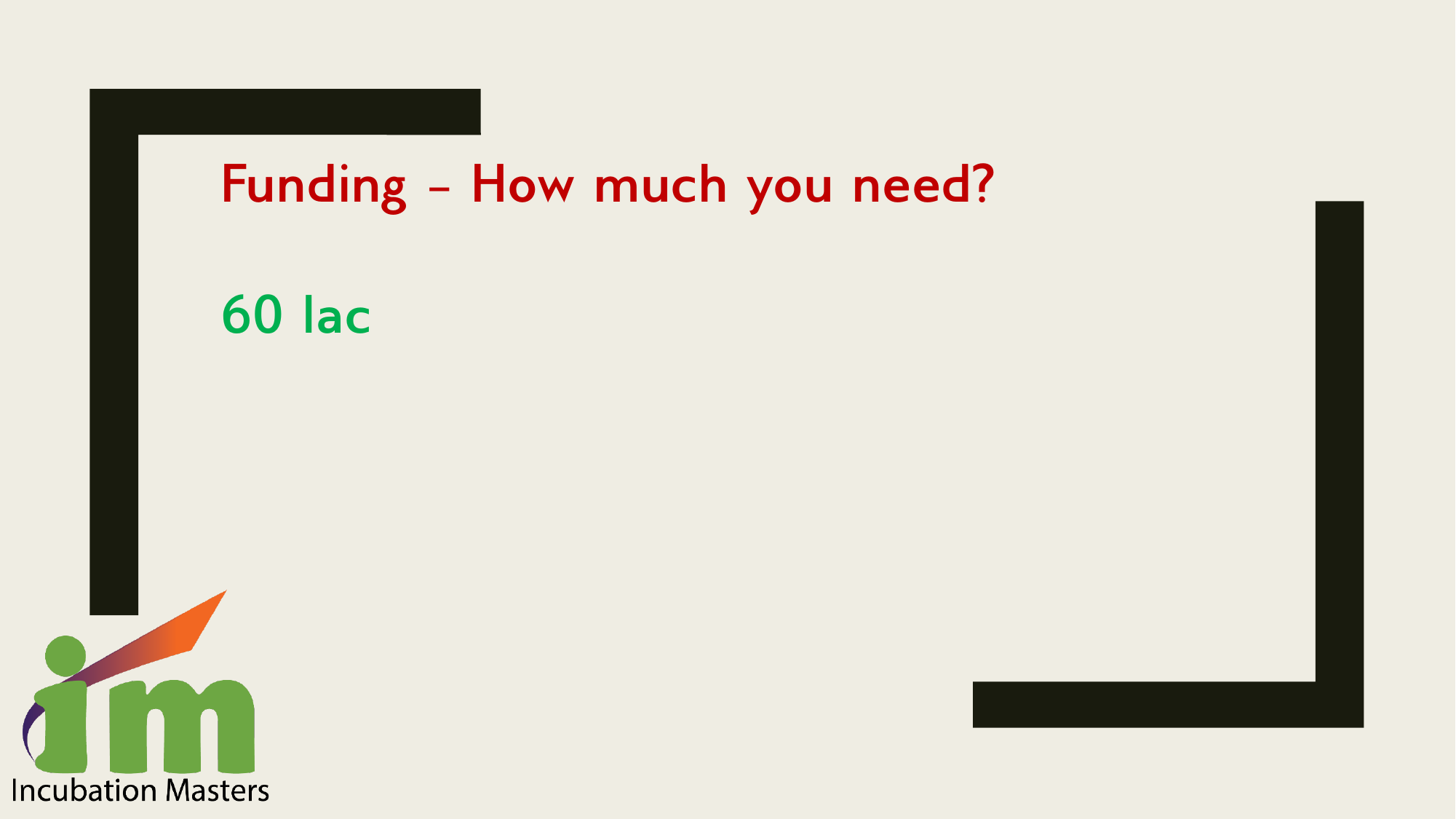

Funding – How much you need?

60 lac